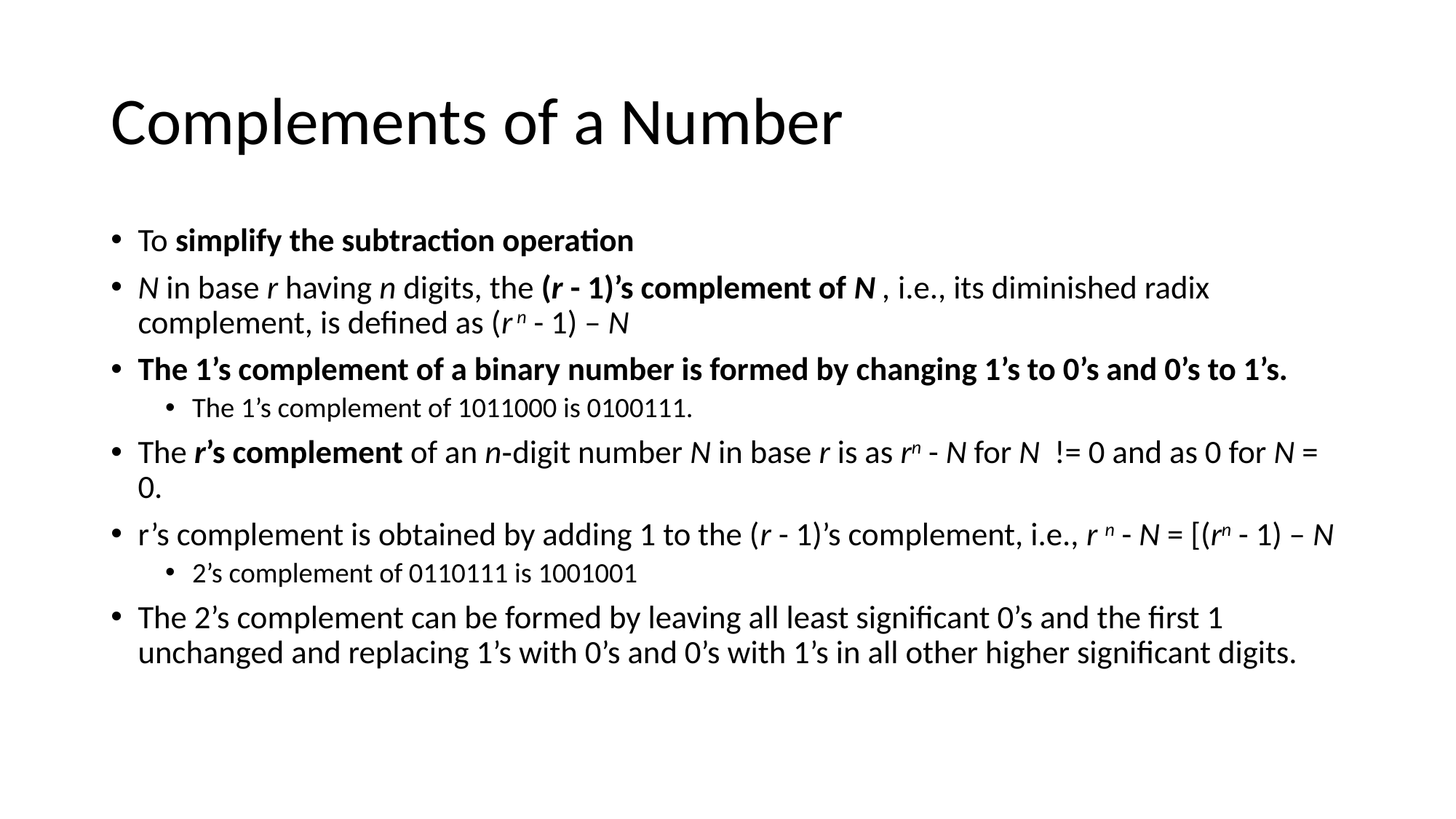

# Complements of a Number
To simplify the subtraction operation
N in base r having n digits, the (r - 1)’s complement of N , i.e., its diminished radix complement, is defined as (r n - 1) – N
The 1’s complement of a binary number is formed by changing 1’s to 0’s and 0’s to 1’s.
The 1’s complement of 1011000 is 0100111.
The r’s complement of an n‐digit number N in base r is as rn - N for N  != 0 and as 0 for N = 0.
r’s complement is obtained by adding 1 to the (r - 1)’s complement, i.e., r n - N = [(rn - 1) – N
2’s complement of 0110111 is 1001001
The 2’s complement can be formed by leaving all least significant 0’s and the first 1 unchanged and replacing 1’s with 0’s and 0’s with 1’s in all other higher significant digits.